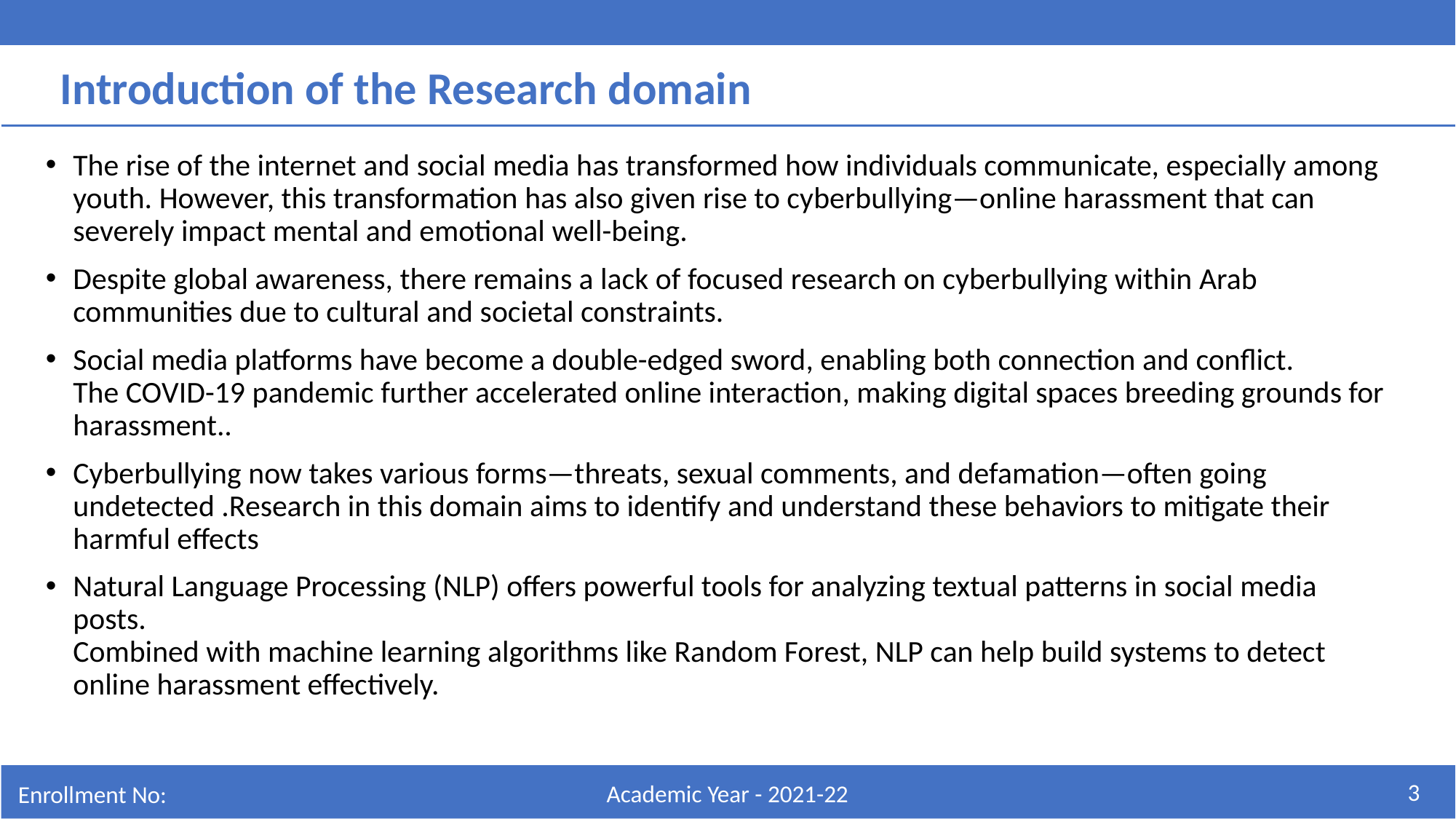

Introduction of the Research domain

The rise of the internet and social media has transformed how individuals communicate, especially among youth. However, this transformation has also given rise to cyberbullying—online harassment that can severely impact mental and emotional well-being.
Despite global awareness, there remains a lack of focused research on cyberbullying within Arab communities due to cultural and societal constraints.
Social media platforms have become a double-edged sword, enabling both connection and conflict.
The COVID-19 pandemic further accelerated online interaction, making digital spaces breeding grounds for harassment..
Cyberbullying now takes various forms—threats, sexual comments, and defamation—often going undetected .Research in this domain aims to identify and understand these behaviors to mitigate their harmful effects
Natural Language Processing (NLP) offers powerful tools for analyzing textual patterns in social media posts.
Combined with machine learning algorithms like Random Forest, NLP can help build systems to detect online harassment effectively.

3
Academic Year - 2021-22
Enrollment No: